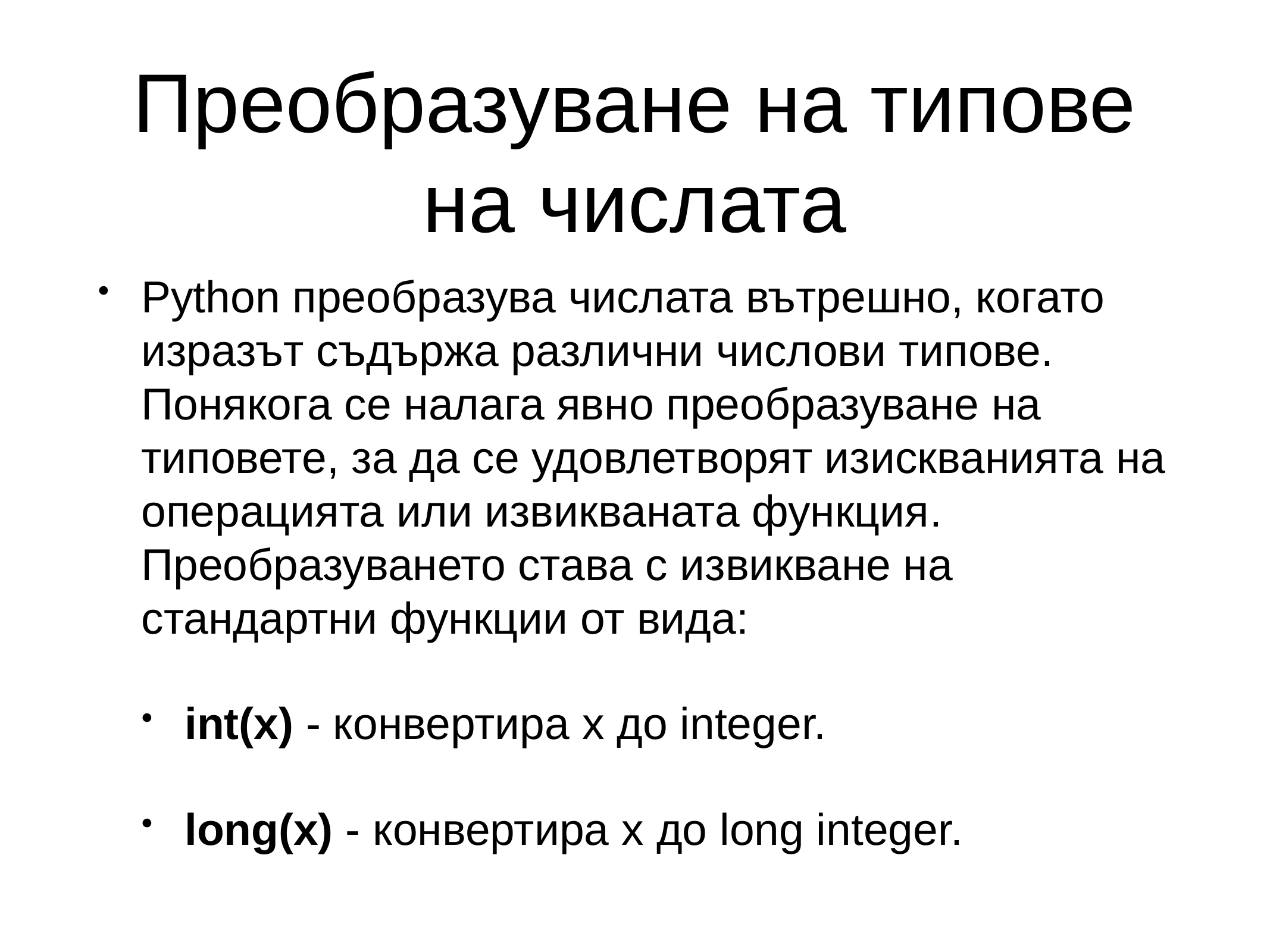

# Преобразуване на типове на числата
Python преобразува числата вътрешно, когато изразът съдържа различни числови типове. Понякога се налага явно преобразуване на типовете, за да се удовлетворят изискванията на операцията или извикваната функция. Преобразуването става с извикване на стандартни функции от вида:
int(x) - конвертира x до integer.
long(x) - конвертира x до long integer.